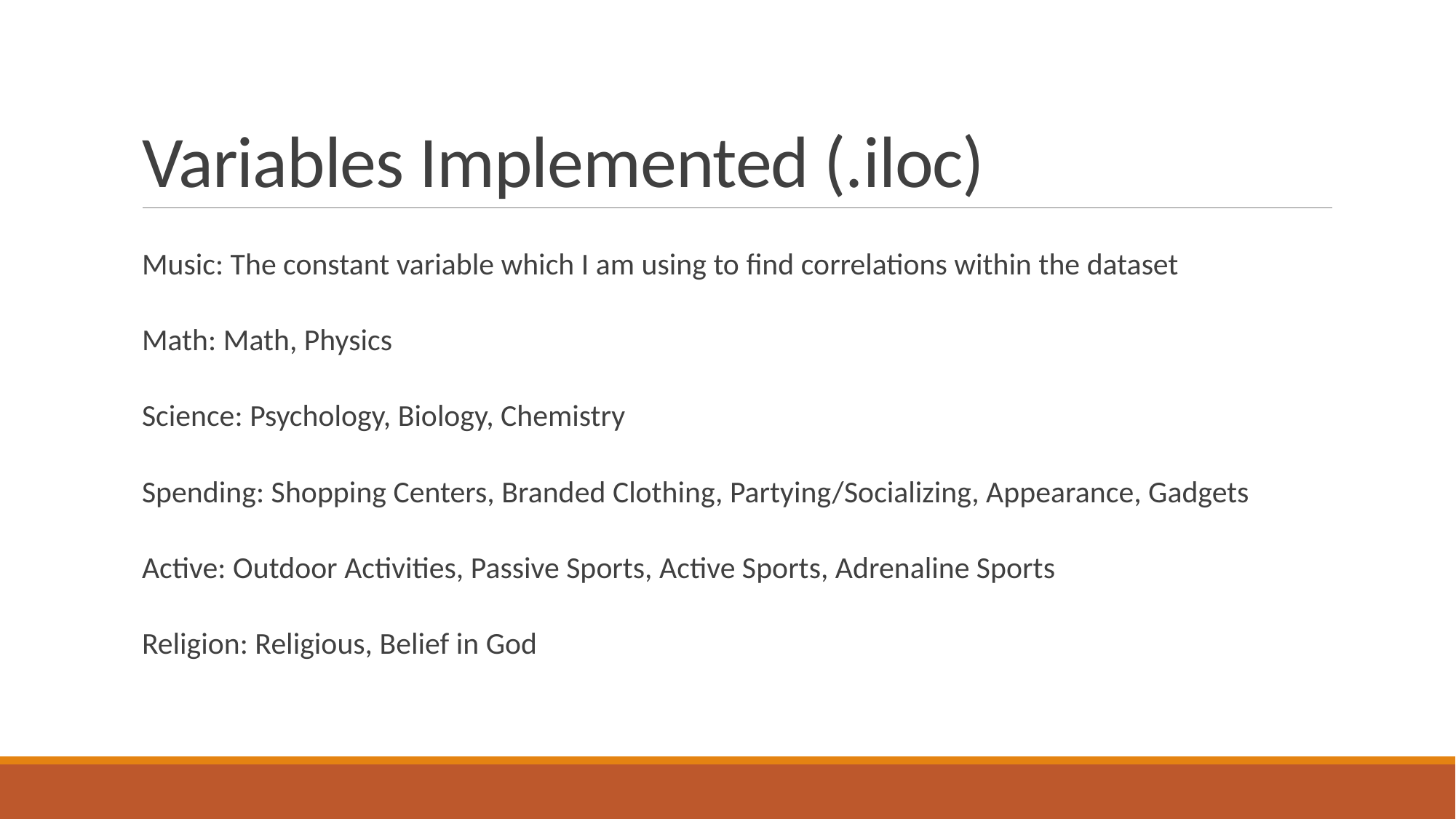

# Variables Implemented (.iloc)
Music: The constant variable which I am using to find correlations within the dataset
Math: Math, Physics
Science: Psychology, Biology, Chemistry
Spending: Shopping Centers, Branded Clothing, Partying/Socializing, Appearance, Gadgets
Active: Outdoor Activities, Passive Sports, Active Sports, Adrenaline Sports
Religion: Religious, Belief in God